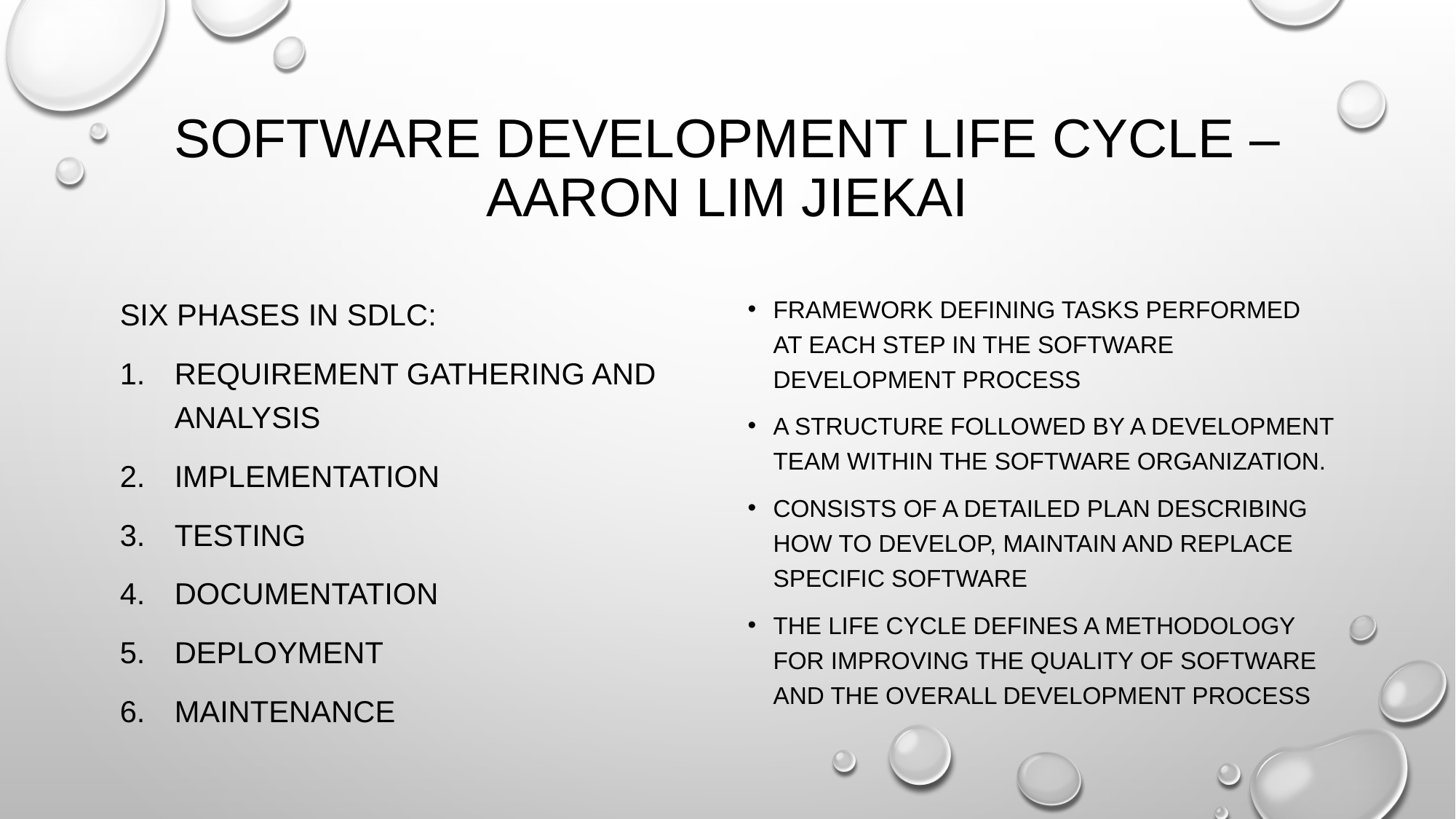

# SOFTWARE DEVELOPMENT LIFE CYCLE – Aaron lim jiekai
Six phases in SDLC:
Requirement gathering and analysis
Implementation
Testing
Documentation
Deployment
Maintenance
Framework defining tasks performed at each step in the software development process
A structure followed by a development team within the software organization.
Consists of a detailed plan describing how to develop, maintain and replace specific software
The life cycle defines a methodology for improving the quality of software and the overall development process